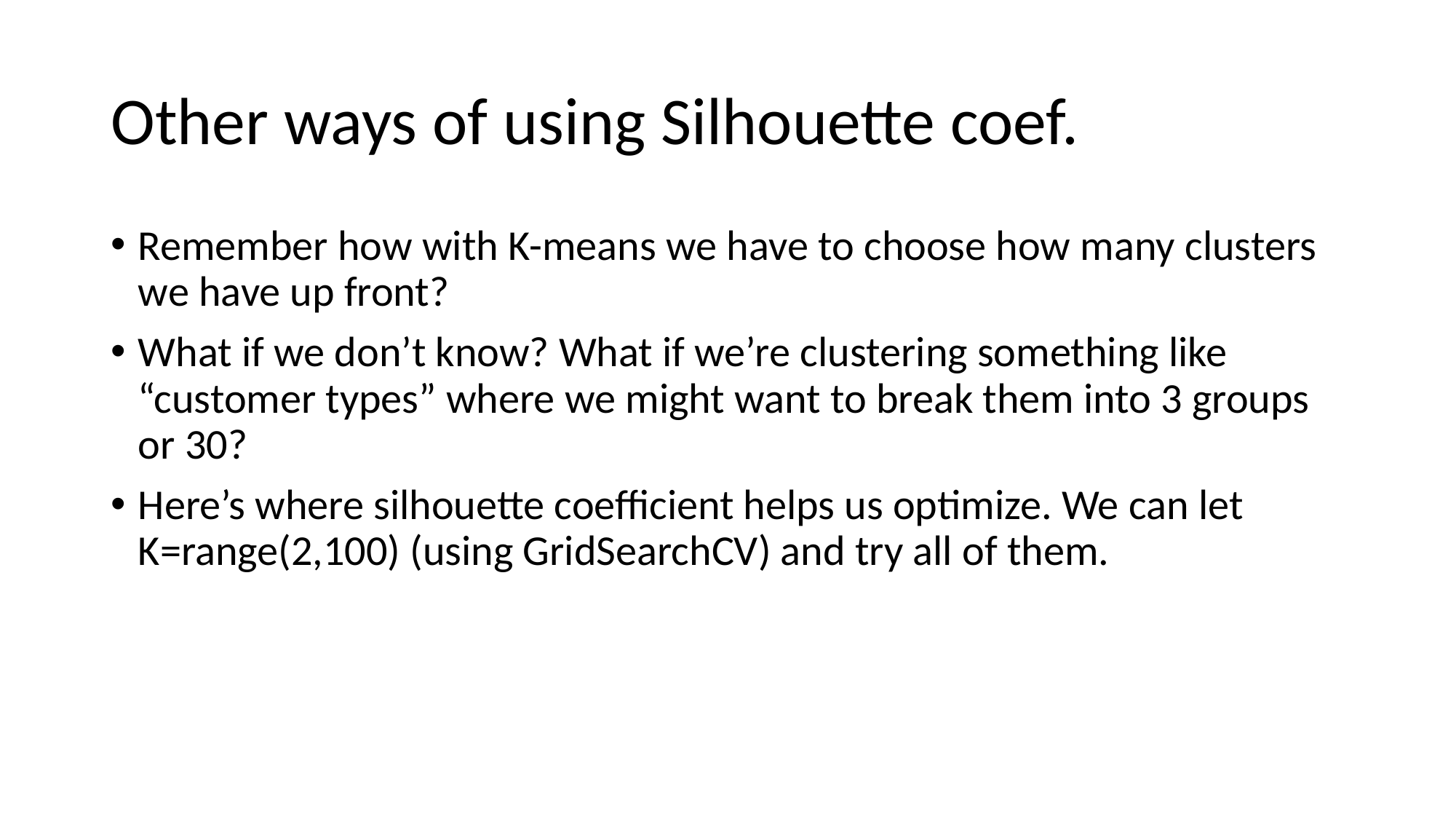

# Other ways of using Silhouette coef.
Remember how with K-means we have to choose how many clusters we have up front?
What if we don’t know? What if we’re clustering something like “customer types” where we might want to break them into 3 groups or 30?
Here’s where silhouette coefficient helps us optimize. We can let K=range(2,100) (using GridSearchCV) and try all of them.